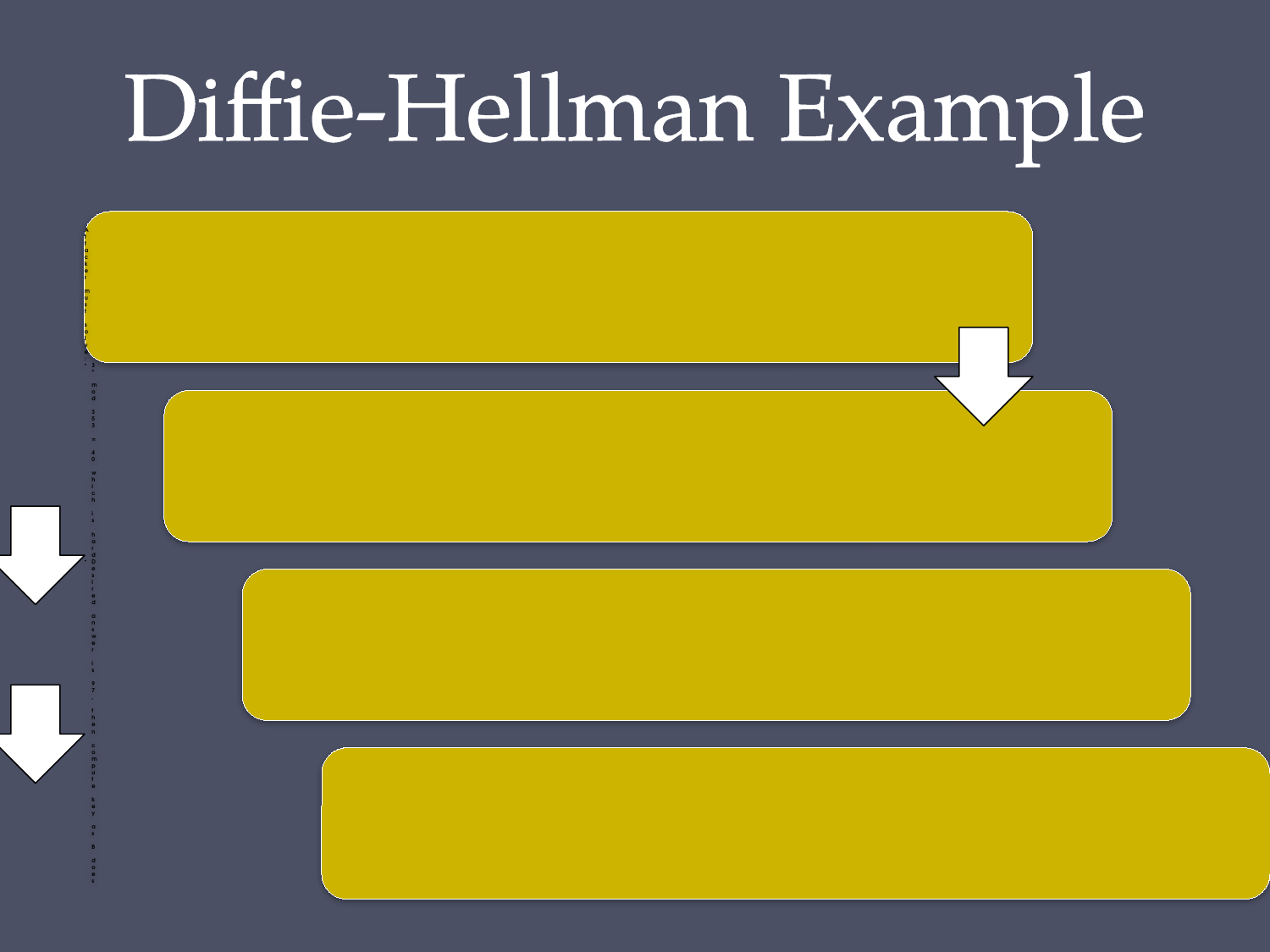

Diffie-Hellman Example
Attacker must solve:
3a mod 353 = 40 which is hard
Desired answer is 97, then compute key as B does